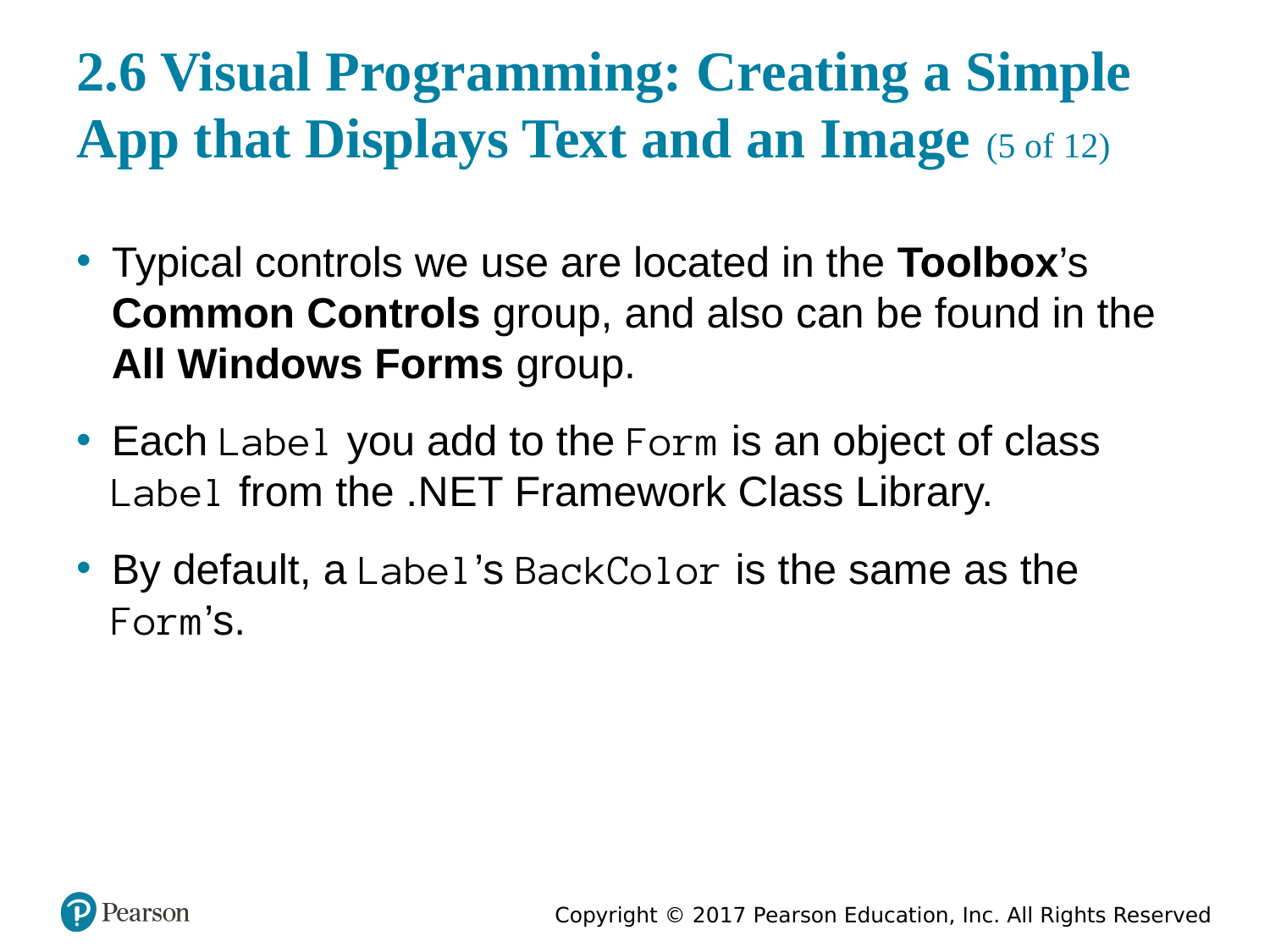

# 2.6 Visual Programming: Creating a Simple App that Displays Text and an Image (5 of 12)
Typical controls we use are located in the Toolbox’s Common Controls group, and also can be found in the All Windows Forms group.
Each Label you add to the Form is an object of class Label from the .N E T Framework Class Library.
By default, a Label’s BackColor is the same as the Form’s.